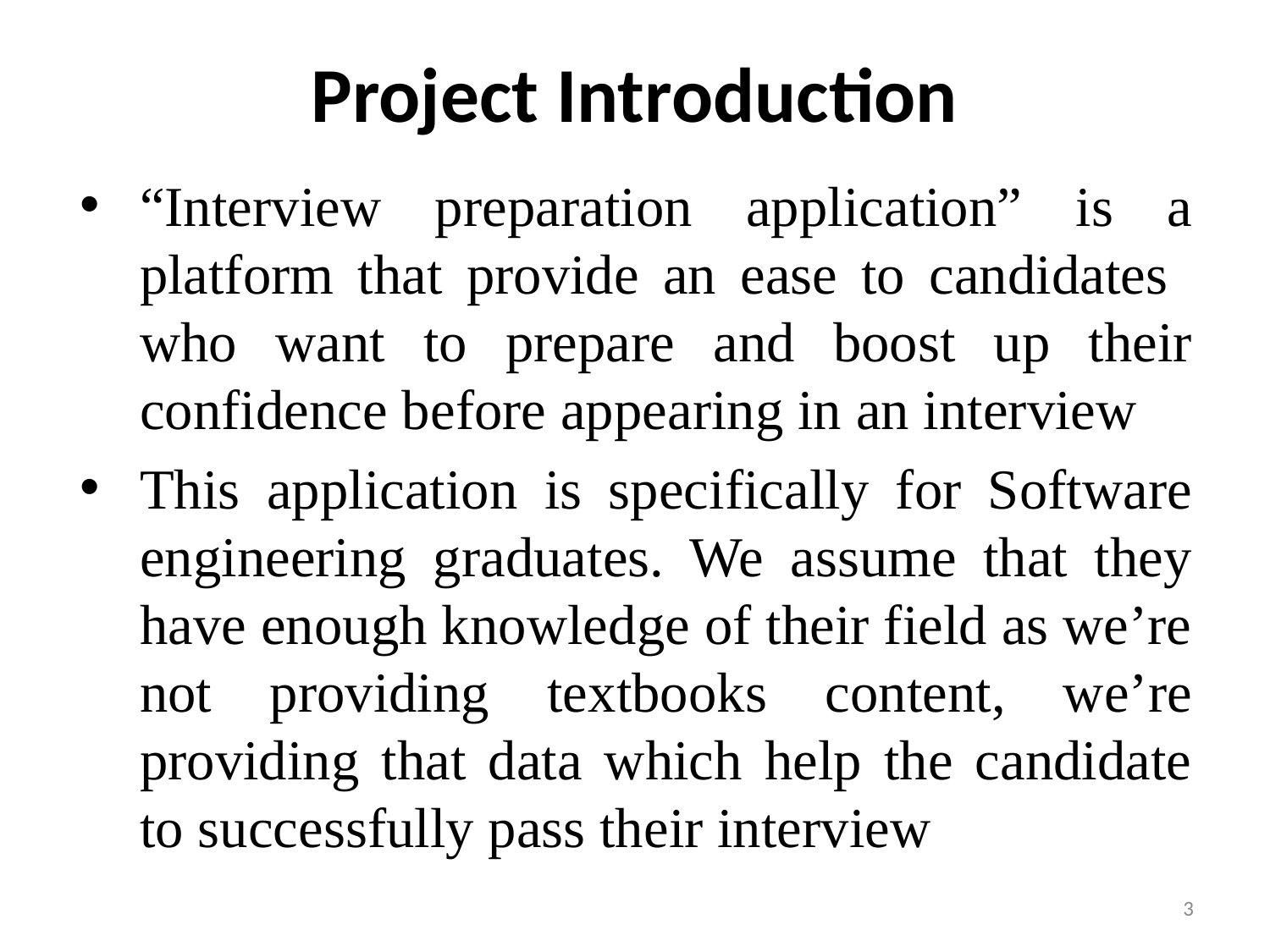

# Project Introduction
“Interview preparation application” is a platform that provide an ease to candidates  who want to prepare and boost up their confidence before appearing in an interview
This application is specifically for Software engineering graduates. We assume that they have enough knowledge of their field as we’re not providing textbooks content, we’re providing that data which help the candidate to successfully pass their interview

3